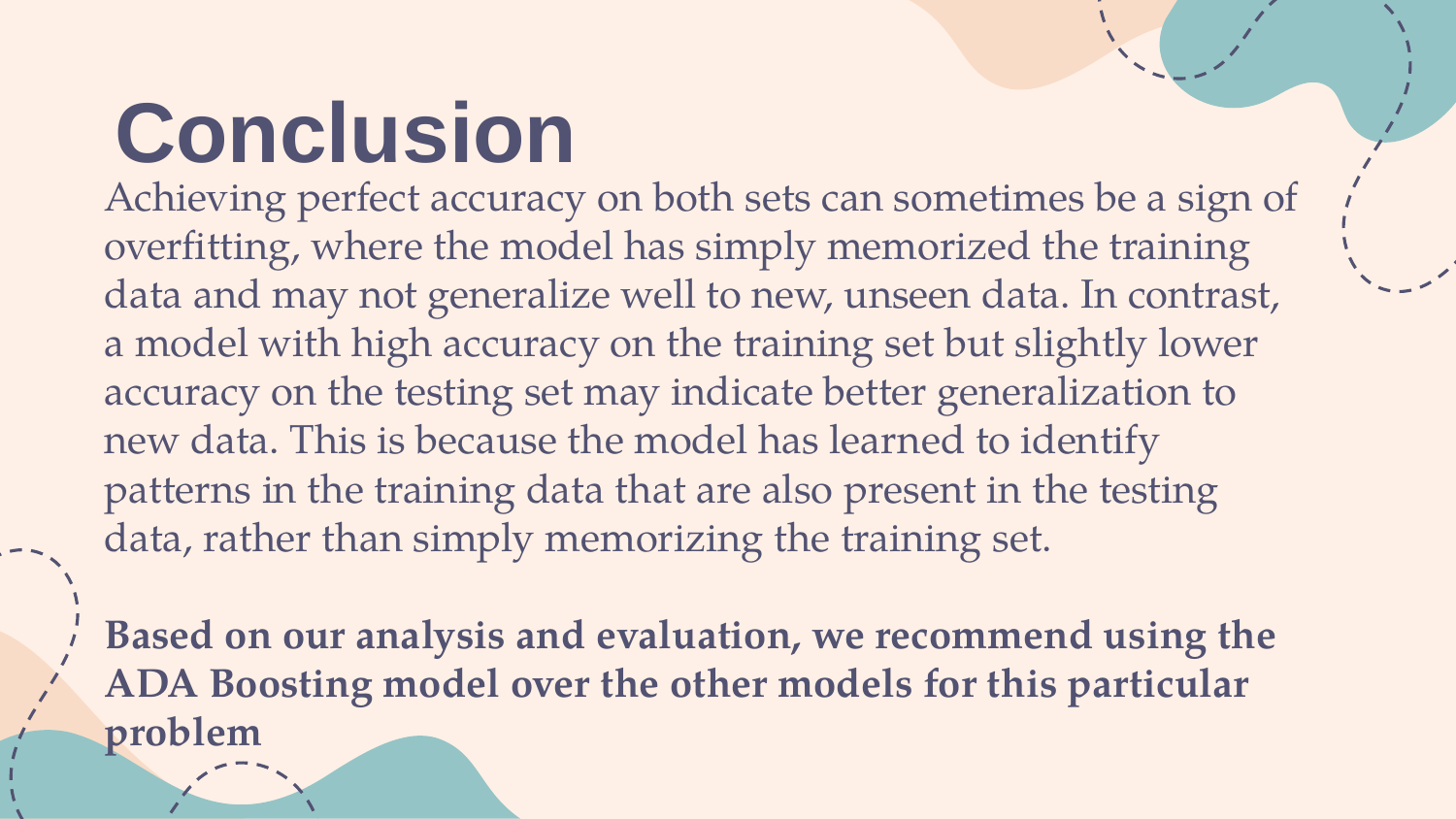

# Conclusion
Achieving perfect accuracy on both sets can sometimes be a sign of overfitting, where the model has simply memorized the training data and may not generalize well to new, unseen data. In contrast, a model with high accuracy on the training set but slightly lower accuracy on the testing set may indicate better generalization to new data. This is because the model has learned to identify patterns in the training data that are also present in the testing data, rather than simply memorizing the training set.

Based on our analysis and evaluation, we recommend using the ADA Boosting model over the other models for this particular problem